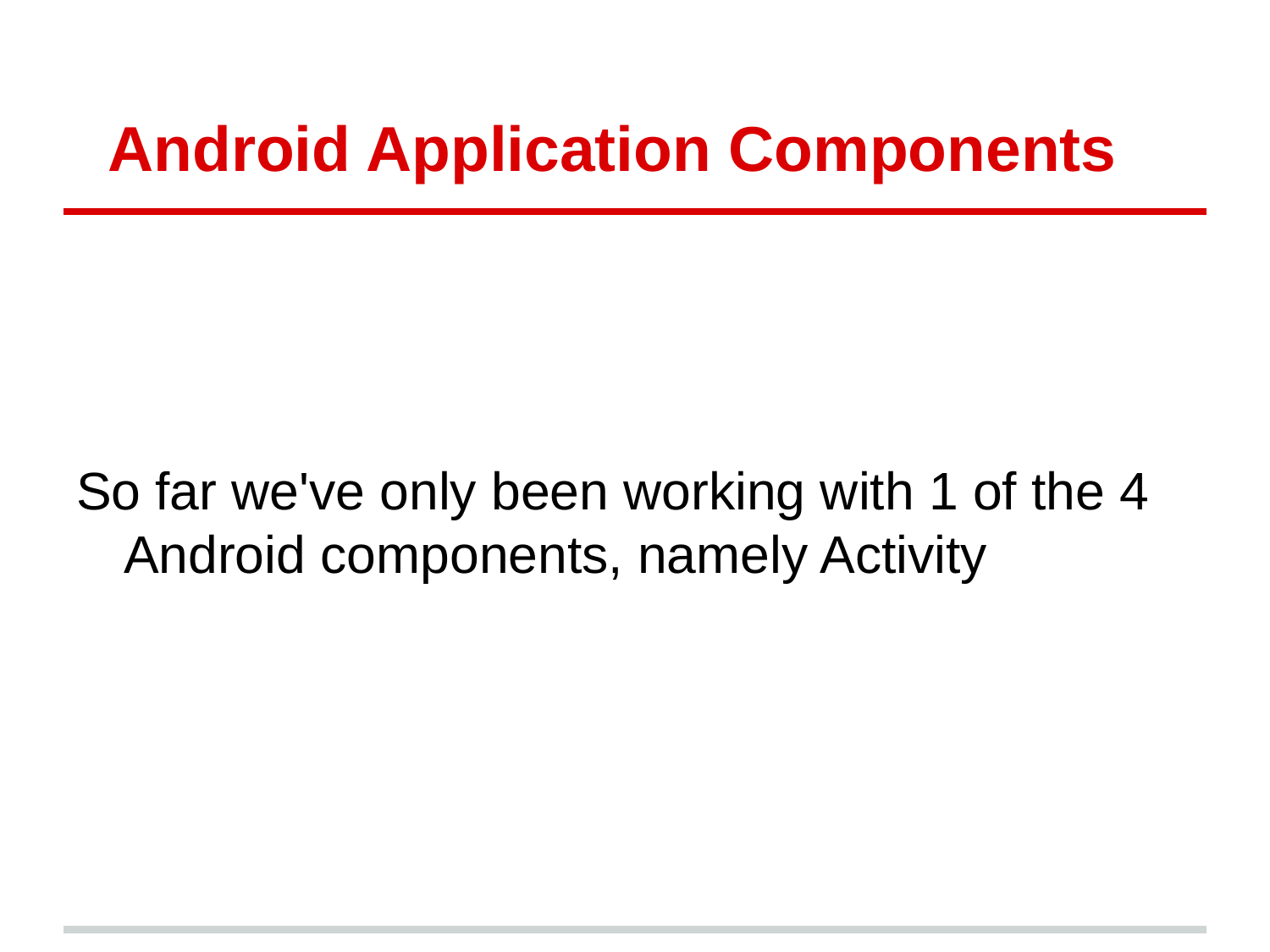

# Android Application Components

So far we've only been working with 1 of the 4 Android components, namely Activity